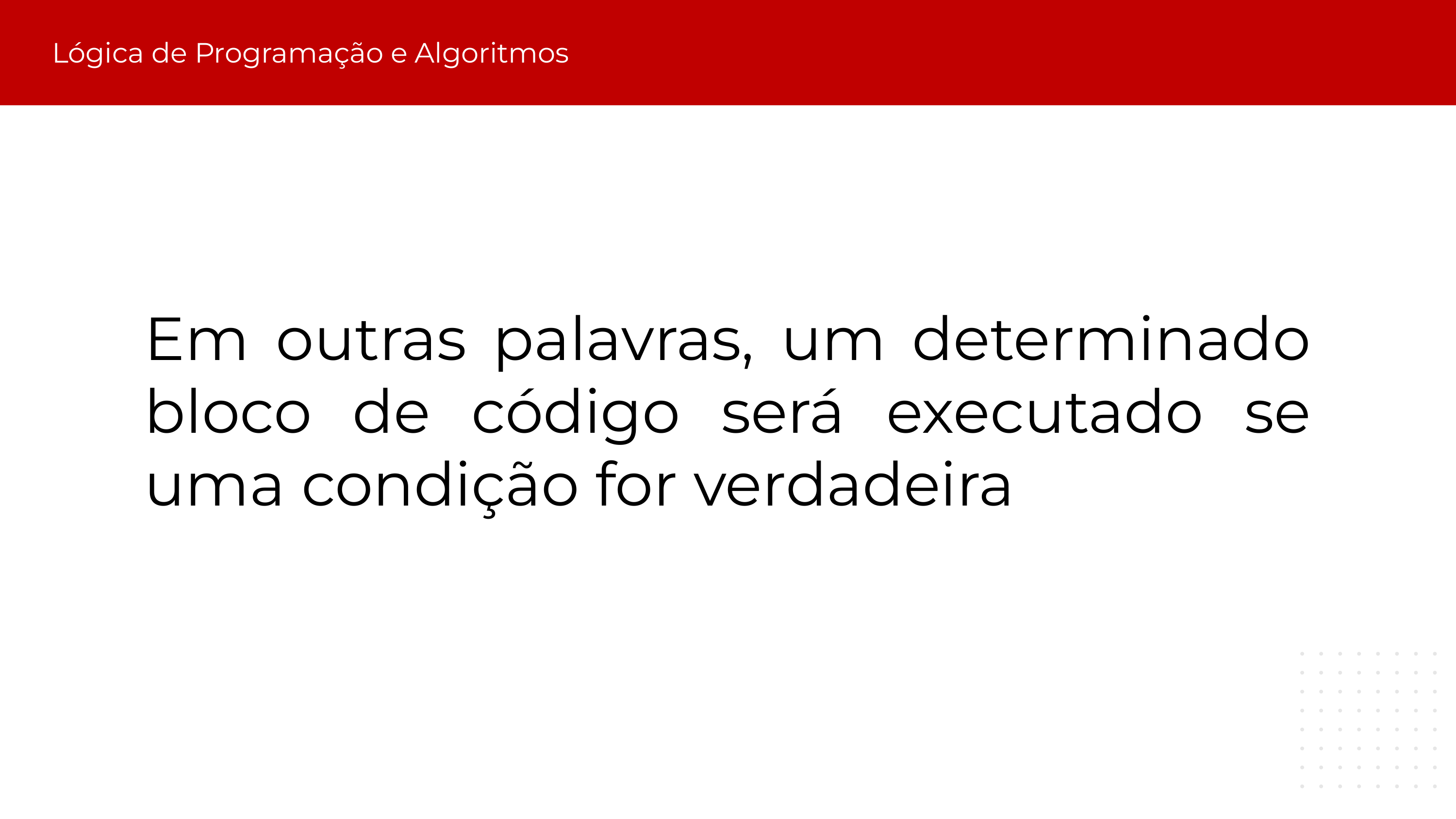

Lógica de Programação e Algoritmos
Em outras palavras, um determinado bloco de código será executado se uma condição for verdadeira